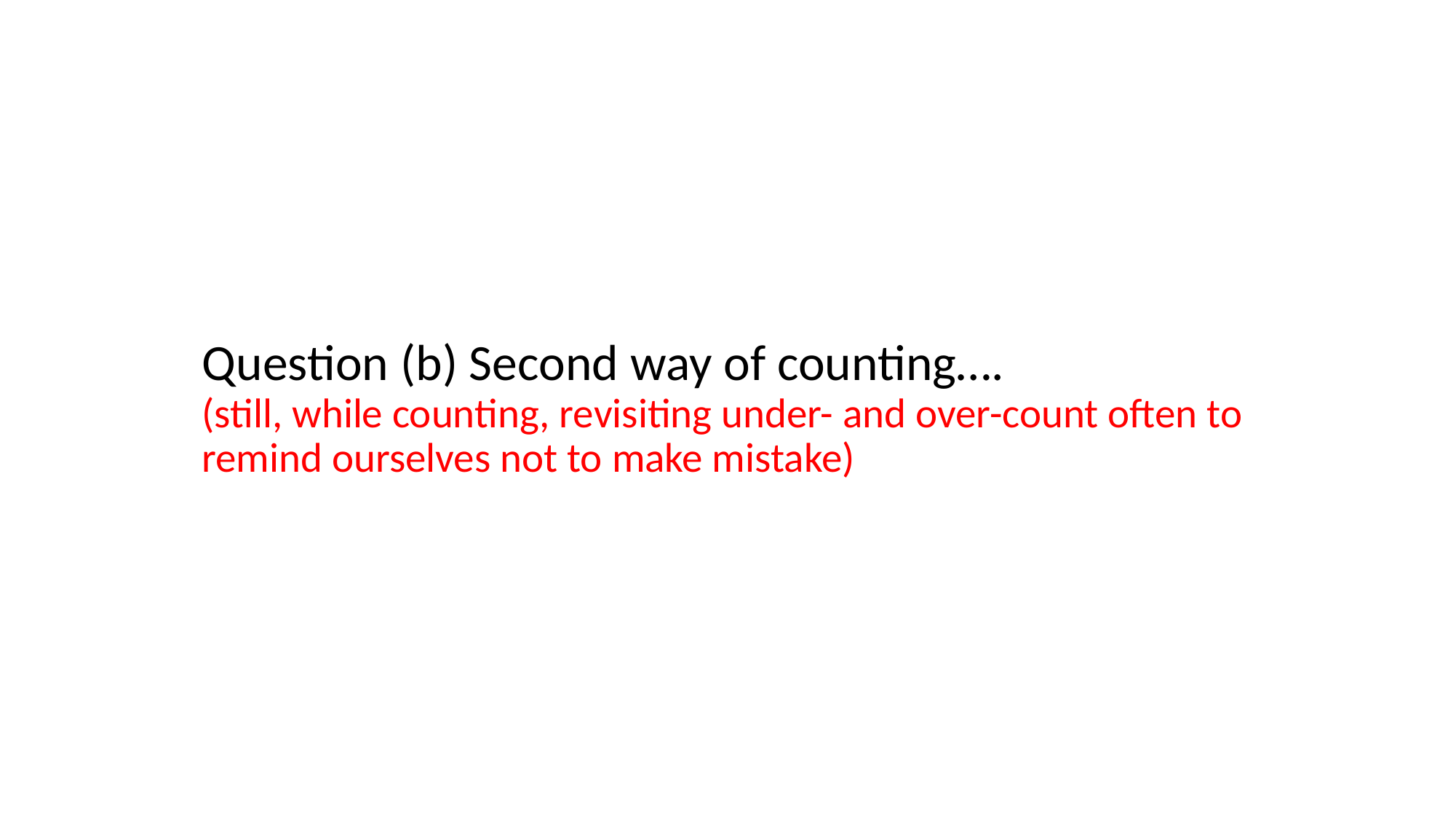

# Question (b) Second way of counting…. (still, while counting, revisiting under- and over-count often to remind ourselves not to make mistake)